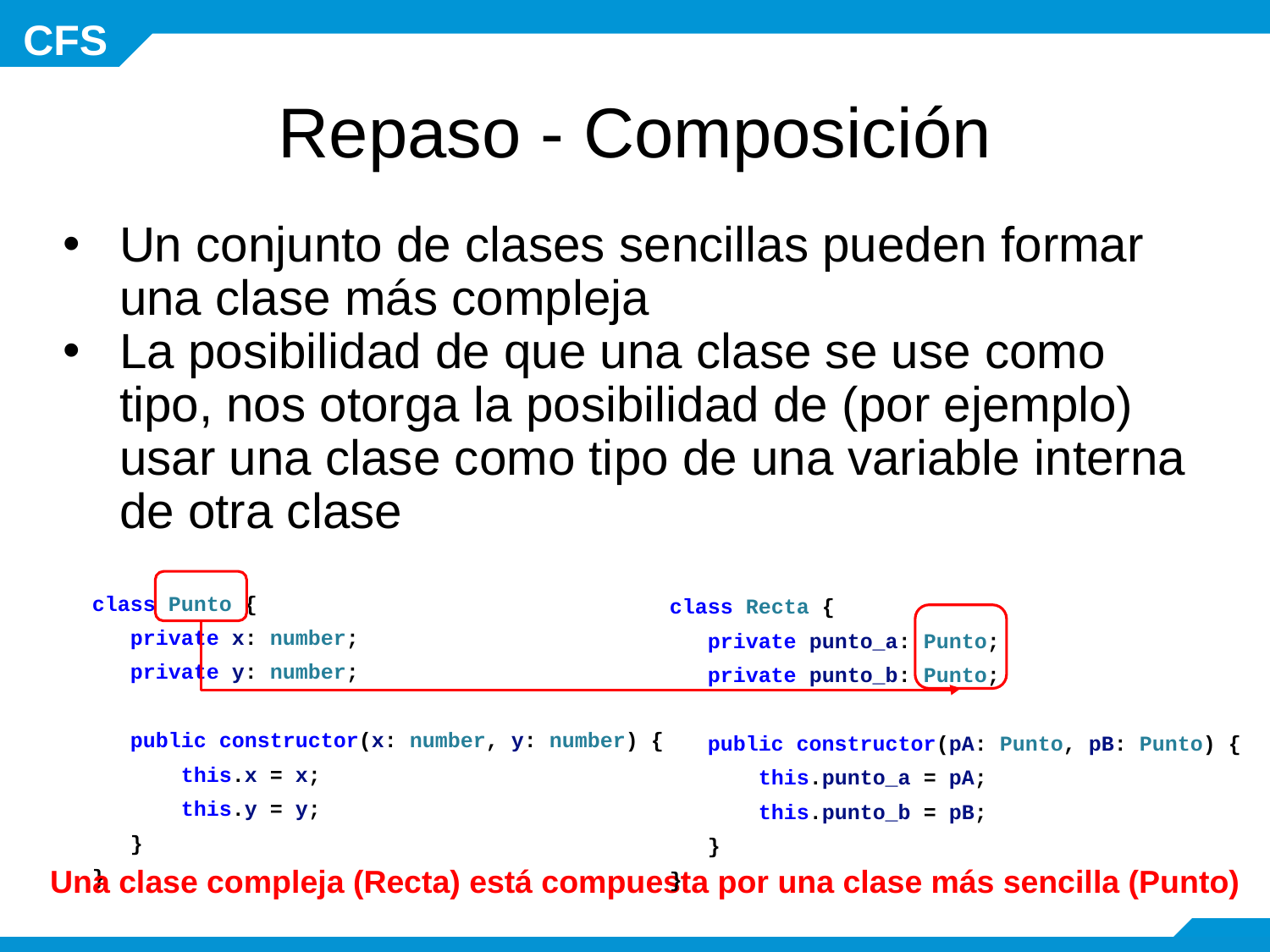

# Repaso - Composición
Un conjunto de clases sencillas pueden formar una clase más compleja
La posibilidad de que una clase se use como tipo, nos otorga la posibilidad de (por ejemplo) usar una clase como tipo de una variable interna de otra clase
class Punto {
   private x: number;
   private y: number;

   public constructor(x: number, y: number) {
       this.x = x;
       this.y = y;
   }
}

class Recta {
   private punto_a: Punto;
   private punto_b: Punto;

   public constructor(pA: Punto, pB: Punto) {
       this.punto_a = pA;
       this.punto_b = pB;
   }
}

Una clase compleja (Recta) está compuesta por una clase más sencilla (Punto)